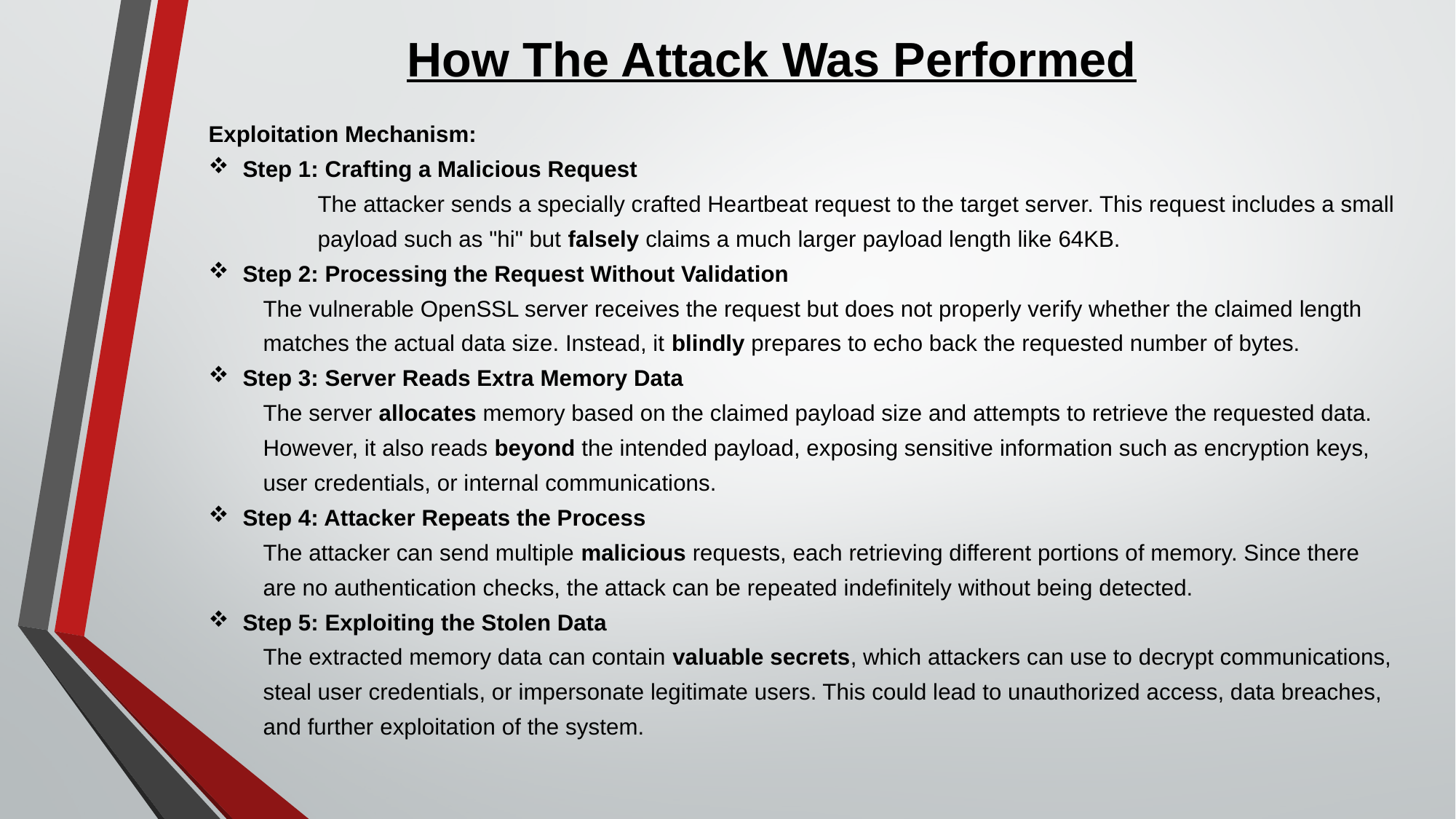

How The Attack Was Performed
Exploitation Mechanism:
Step 1: Crafting a Malicious Request
	The attacker sends a specially crafted Heartbeat request to the target server. This request includes a small 	payload such as "hi" but falsely claims a much larger payload length like 64KB.
Step 2: Processing the Request Without Validation
The vulnerable OpenSSL server receives the request but does not properly verify whether the claimed length matches the actual data size. Instead, it blindly prepares to echo back the requested number of bytes.
Step 3: Server Reads Extra Memory Data
The server allocates memory based on the claimed payload size and attempts to retrieve the requested data. However, it also reads beyond the intended payload, exposing sensitive information such as encryption keys, user credentials, or internal communications.
Step 4: Attacker Repeats the Process
The attacker can send multiple malicious requests, each retrieving different portions of memory. Since there are no authentication checks, the attack can be repeated indefinitely without being detected.
Step 5: Exploiting the Stolen Data
The extracted memory data can contain valuable secrets, which attackers can use to decrypt communications, steal user credentials, or impersonate legitimate users. This could lead to unauthorized access, data breaches, and further exploitation of the system.